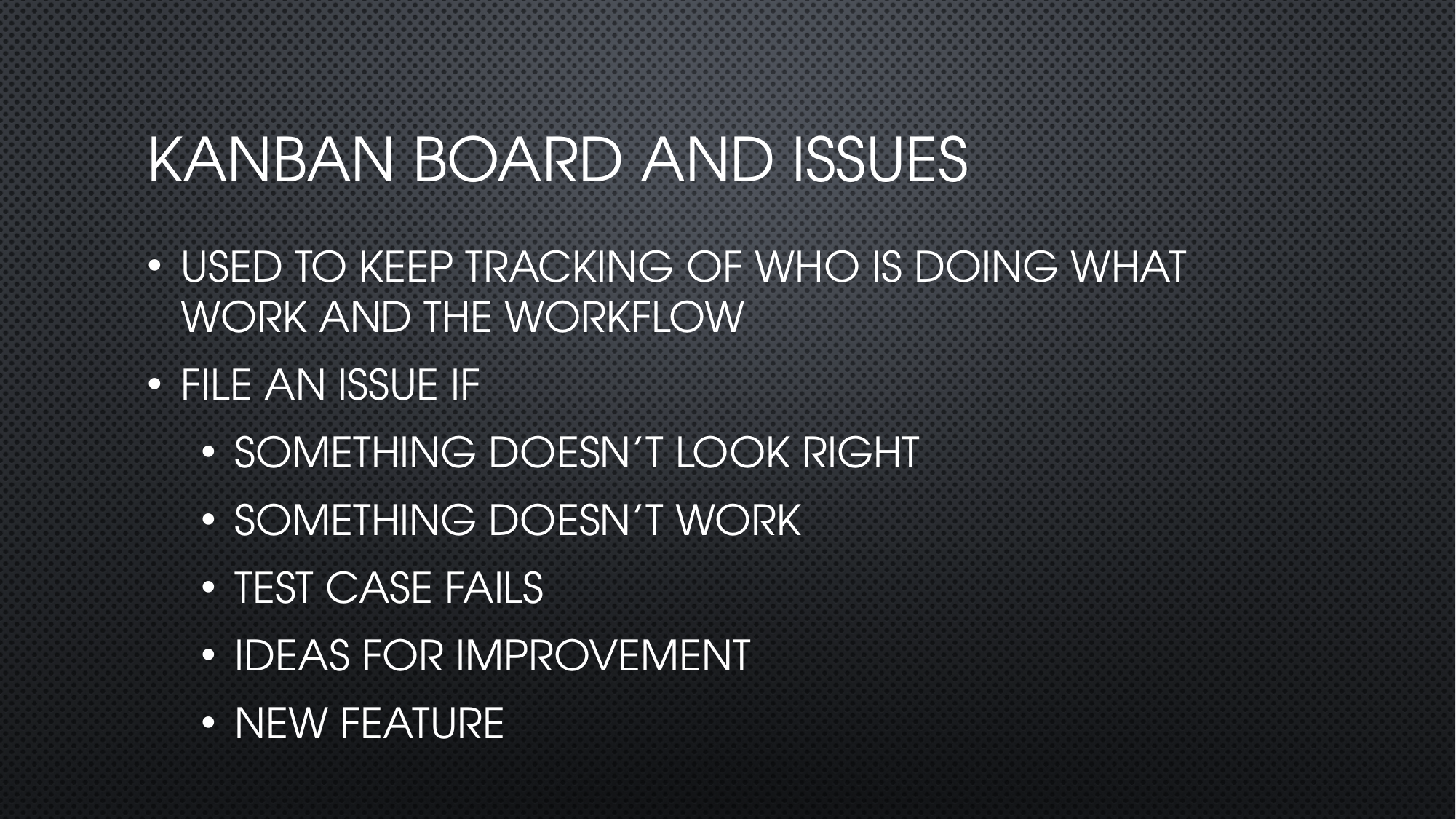

# Kanban Board and Issues
Used to keep tracking of who is doing what work and the workflow
File an issue if
Something doesn’t look right
Something doesn’t work
Test case fails
Ideas for improvement
New feature